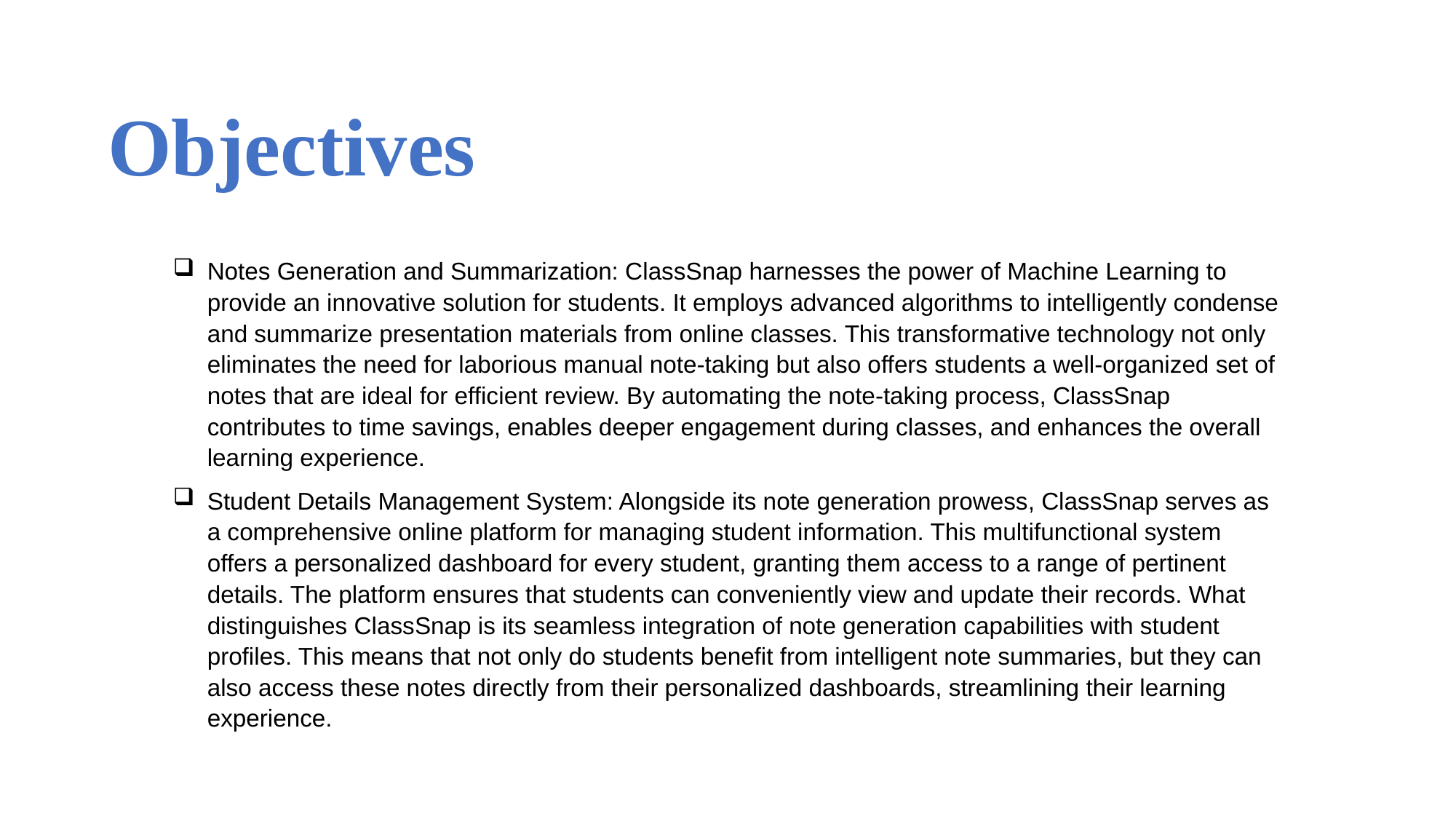

Objectives
Notes Generation and Summarization: ClassSnap harnesses the power of Machine Learning to provide an innovative solution for students. It employs advanced algorithms to intelligently condense and summarize presentation materials from online classes. This transformative technology not only eliminates the need for laborious manual note-taking but also offers students a well-organized set of notes that are ideal for efficient review. By automating the note-taking process, ClassSnap contributes to time savings, enables deeper engagement during classes, and enhances the overall learning experience.
Student Details Management System: Alongside its note generation prowess, ClassSnap serves as a comprehensive online platform for managing student information. This multifunctional system offers a personalized dashboard for every student, granting them access to a range of pertinent details. The platform ensures that students can conveniently view and update their records. What distinguishes ClassSnap is its seamless integration of note generation capabilities with student profiles. This means that not only do students benefit from intelligent note summaries, but they can also access these notes directly from their personalized dashboards, streamlining their learning experience.